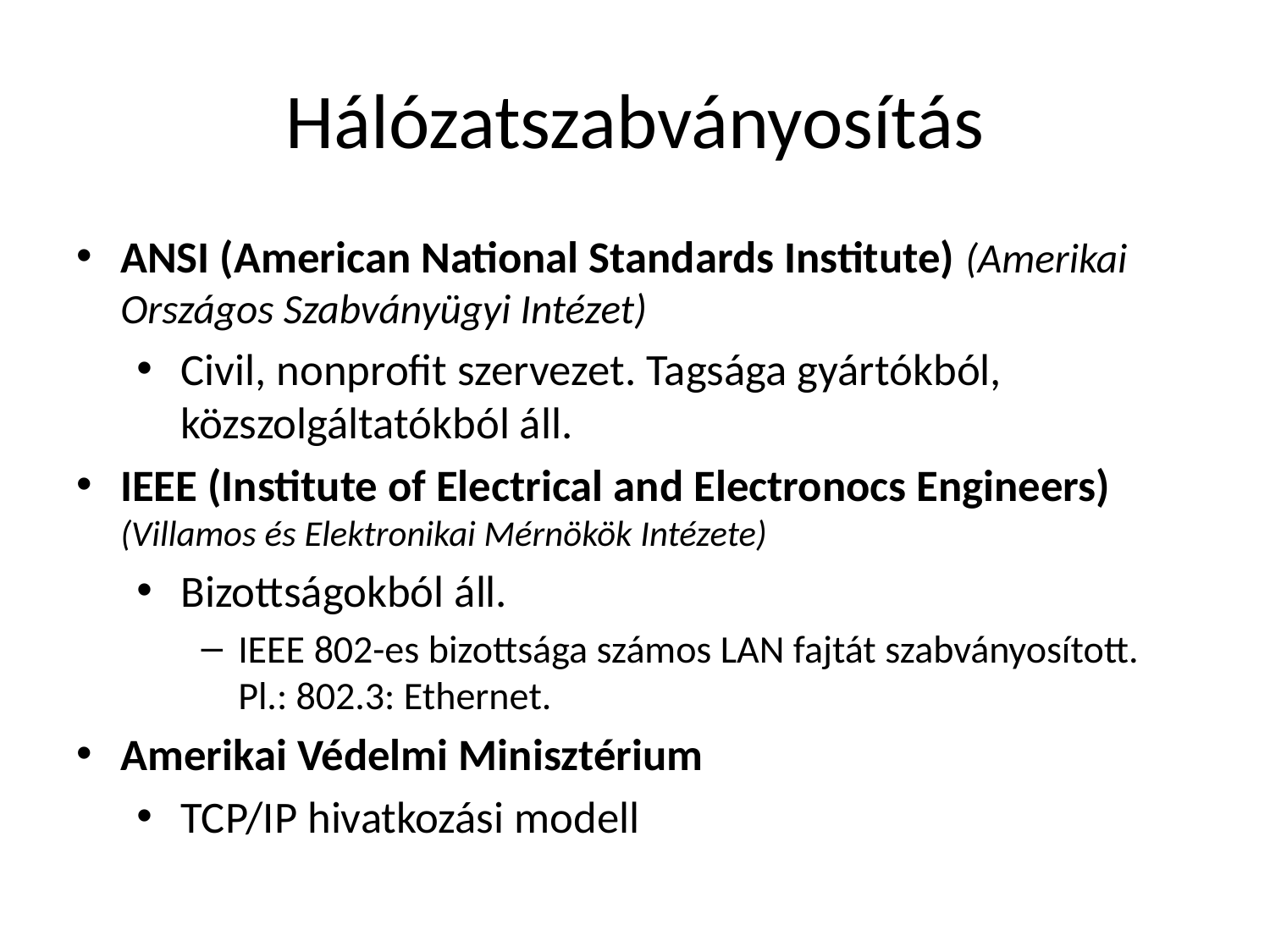

# Hálózatszabványosítás
ANSI (American National Standards Institute) (Amerikai Országos Szabványügyi Intézet)
Civil, nonprofit szervezet. Tagsága gyártókból, közszolgáltatókból áll.
IEEE (Institute of Electrical and Electronocs Engineers)
(Villamos és Elektronikai Mérnökök Intézete)
Bizottságokból áll.
IEEE 802-es bizottsága számos LAN fajtát szabványosított. Pl.: 802.3: Ethernet.
Amerikai Védelmi Minisztérium
TCP/IP hivatkozási modell